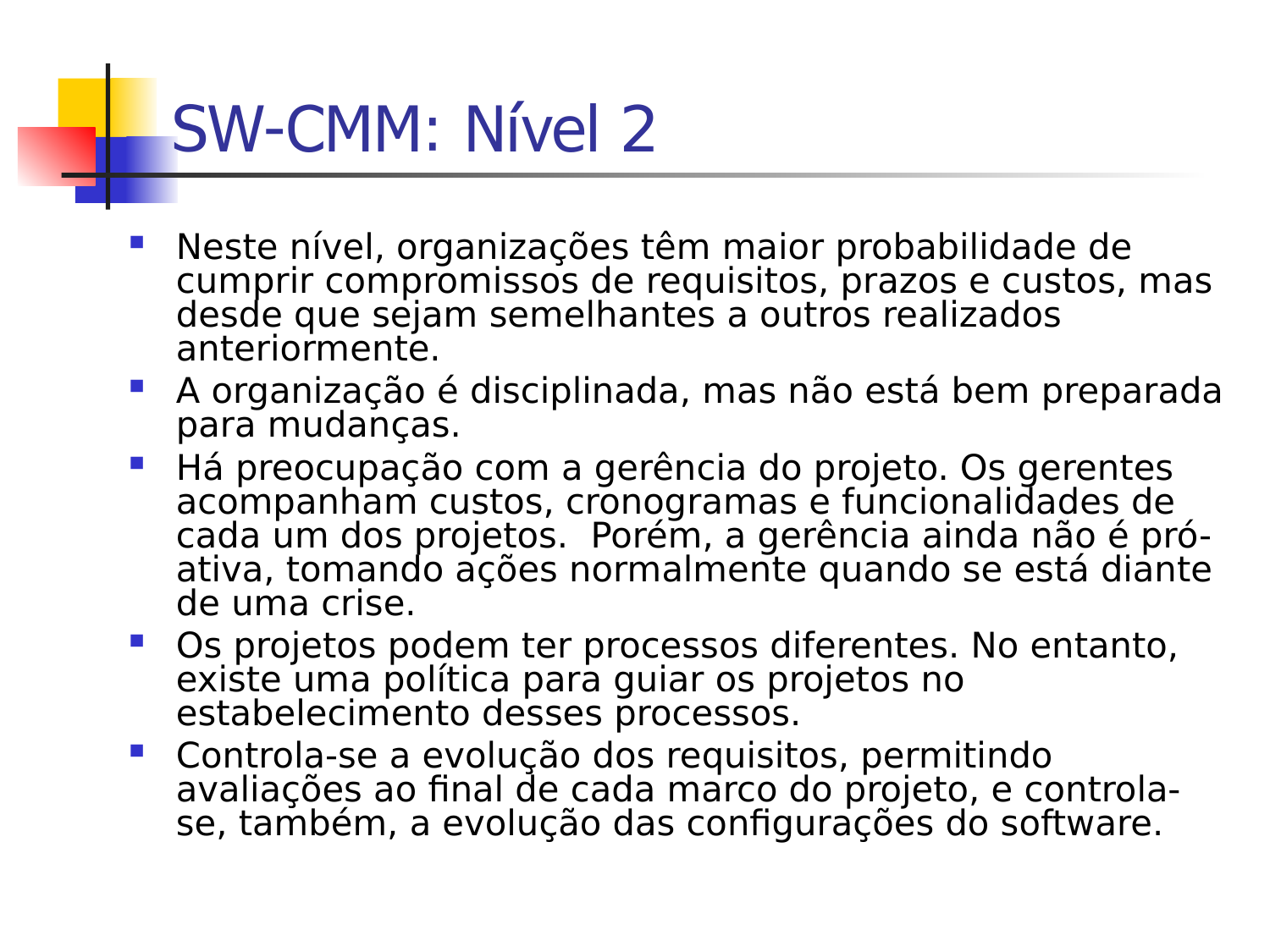

SW-CMM: Nível 2
Neste nível, organizações têm maior probabilidade de cumprir compromissos de requisitos, prazos e custos, mas desde que sejam semelhantes a outros realizados anteriormente.
A organização é disciplinada, mas não está bem preparada para mudanças.
Há preocupação com a gerência do projeto. Os gerentes acompanham custos, cronogramas e funcionalidades de cada um dos projetos.  Porém, a gerência ainda não é pró-ativa, tomando ações normalmente quando se está diante de uma crise.
Os projetos podem ter processos diferentes. No entanto, existe uma política para guiar os projetos no estabelecimento desses processos.
Controla-se a evolução dos requisitos, permitindo avaliações ao final de cada marco do projeto, e controla-se, também, a evolução das configurações do software.